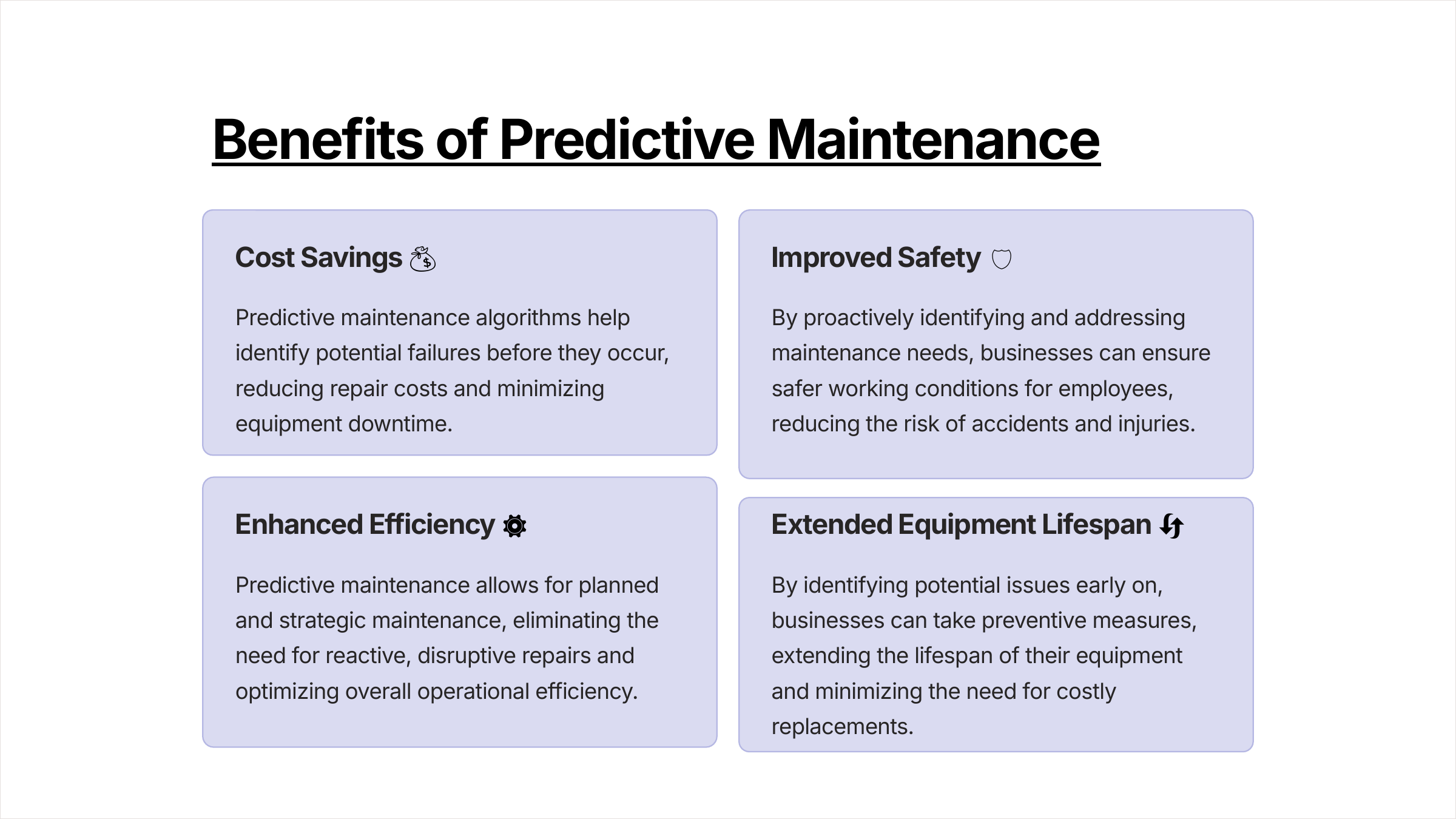

Benefits of Predictive Maintenance

Cost Savings 💰
Improved Safety 🛡️
Predictive maintenance algorithms help identify potential failures before they occur, reducing repair costs and minimizing equipment downtime.
By proactively identifying and addressing maintenance needs, businesses can ensure safer working conditions for employees, reducing the risk of accidents and injuries.

Enhanced Efficiency ⚙️
Extended Equipment Lifespan 🔄
Predictive maintenance allows for planned and strategic maintenance, eliminating the need for reactive, disruptive repairs and optimizing overall operational efficiency.
By identifying potential issues early on, businesses can take preventive measures, extending the lifespan of their equipment and minimizing the need for costly replacements.